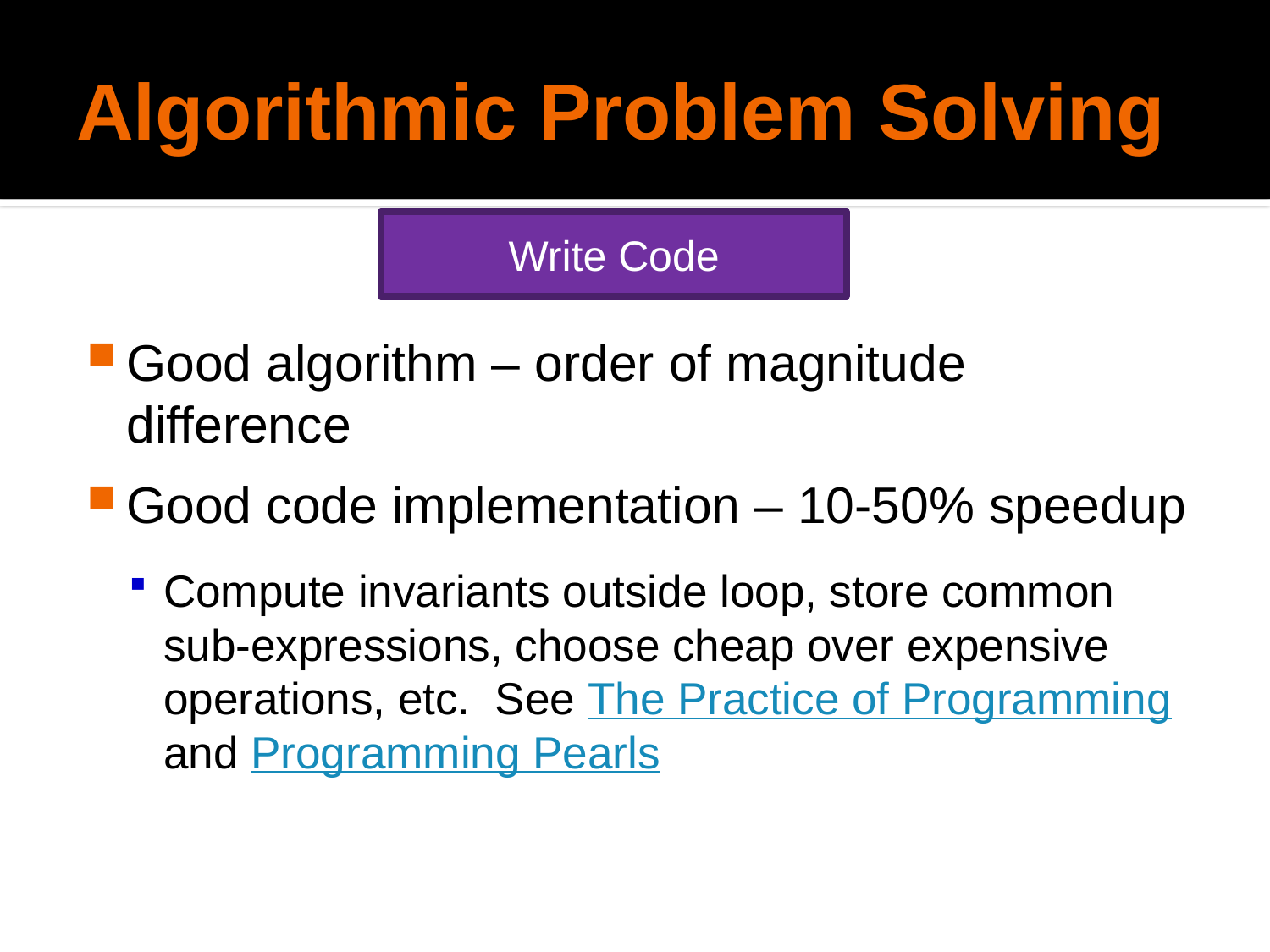

# Algorithmic Problem Solving
Write Code
Good algorithm – order of magnitude difference
Good code implementation – 10-50% speedup
Compute invariants outside loop, store common sub-expressions, choose cheap over expensive operations, etc.  See The Practice of Programming and Programming Pearls